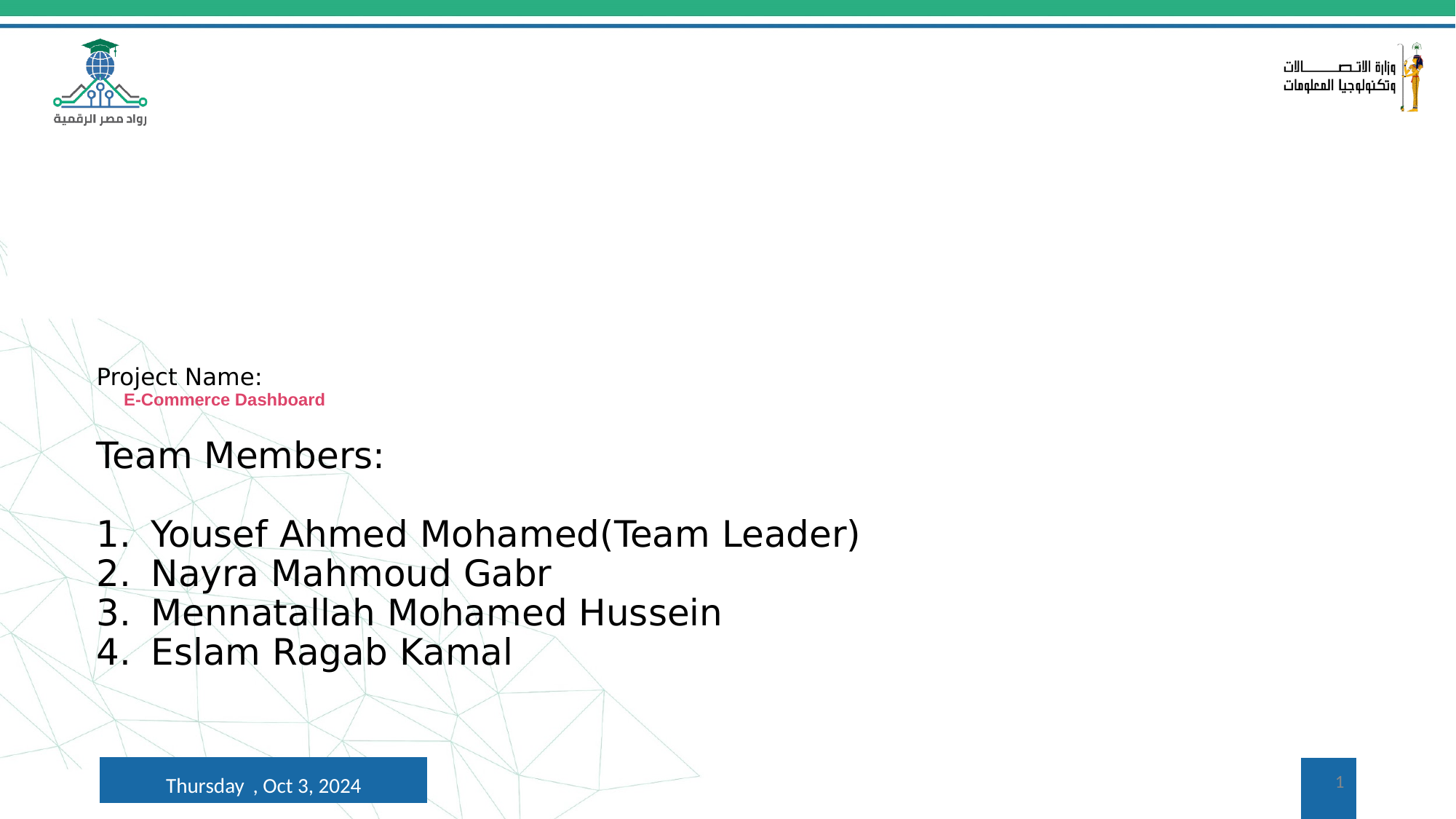

# Project Name: E-Commerce Dashboard
Team Members:

Yousef Ahmed Mohamed(Team Leader)
Nayra Mahmoud Gabr
Mennatallah Mohamed Hussein
Eslam Ragab Kamal
Thursday , Oct 3, 2024
1